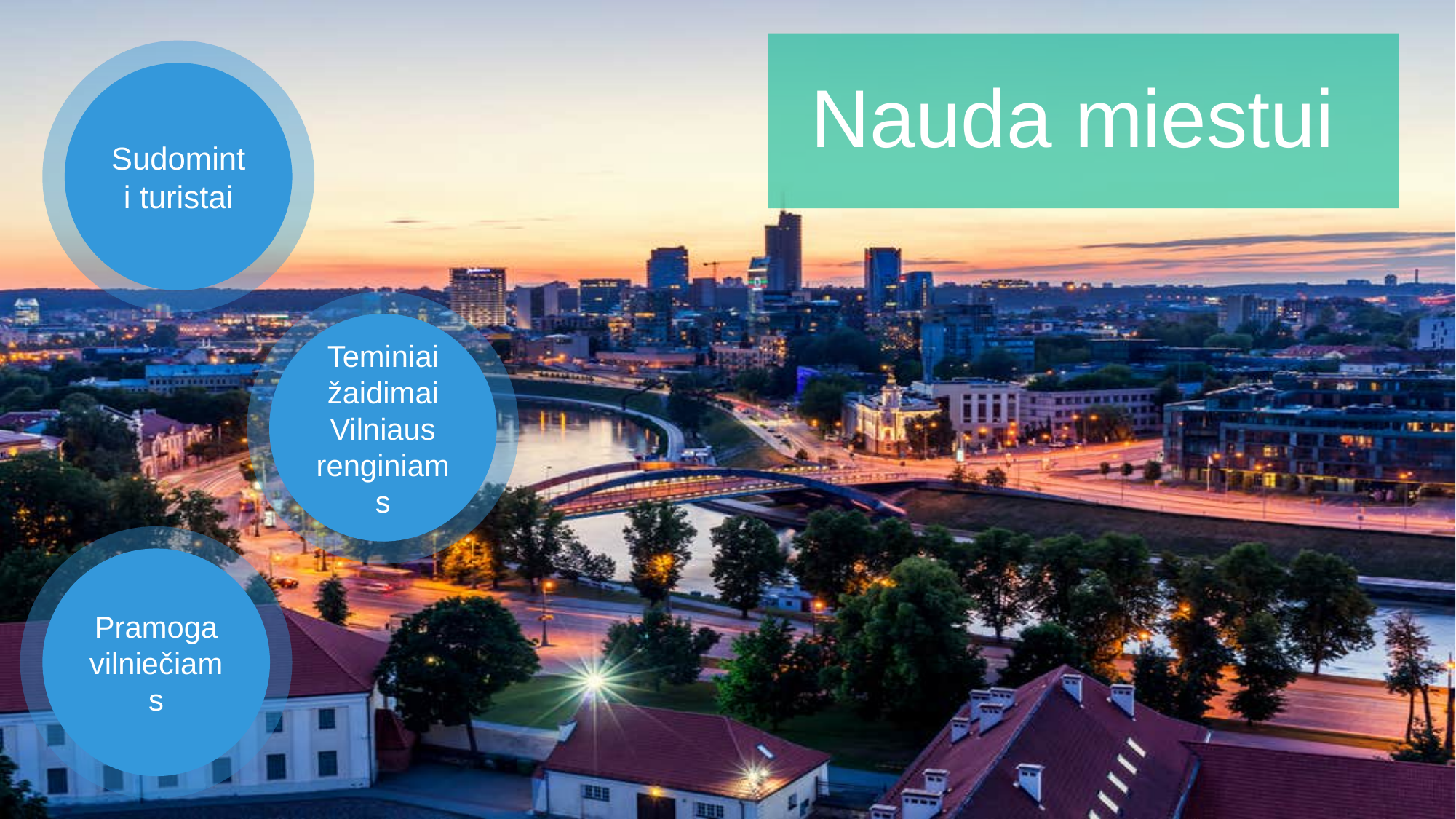

Nauda miestui

Sudominti turistai

Teminiai žaidimai Vilniaus renginiams

Pramoga vilniečiams